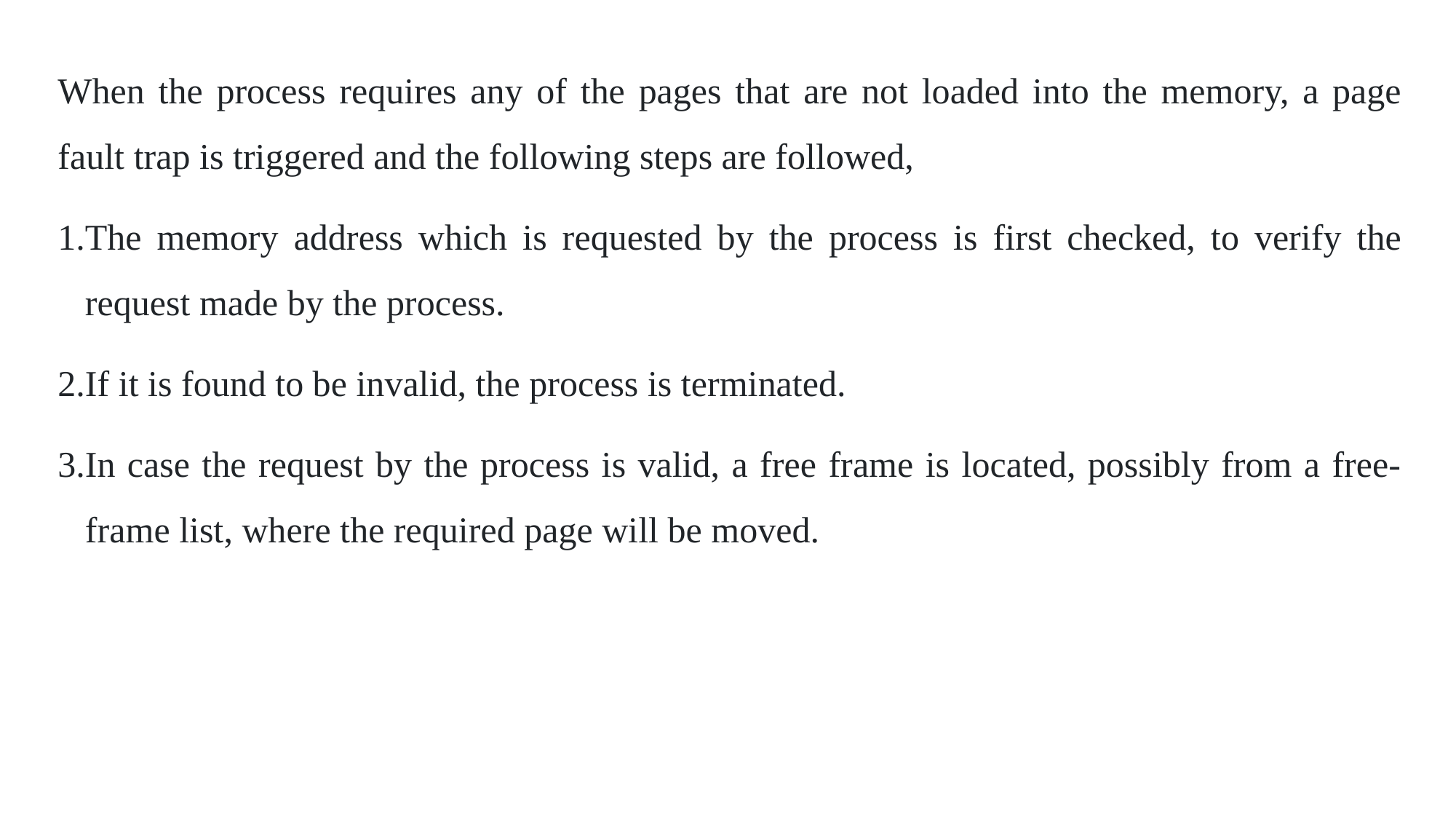

When the process requires any of the pages that are not loaded into the memory, a page fault trap is triggered and the following steps are followed,
The memory address which is requested by the process is first checked, to verify the request made by the process.
If it is found to be invalid, the process is terminated.
In case the request by the process is valid, a free frame is located, possibly from a free-frame list, where the required page will be moved.